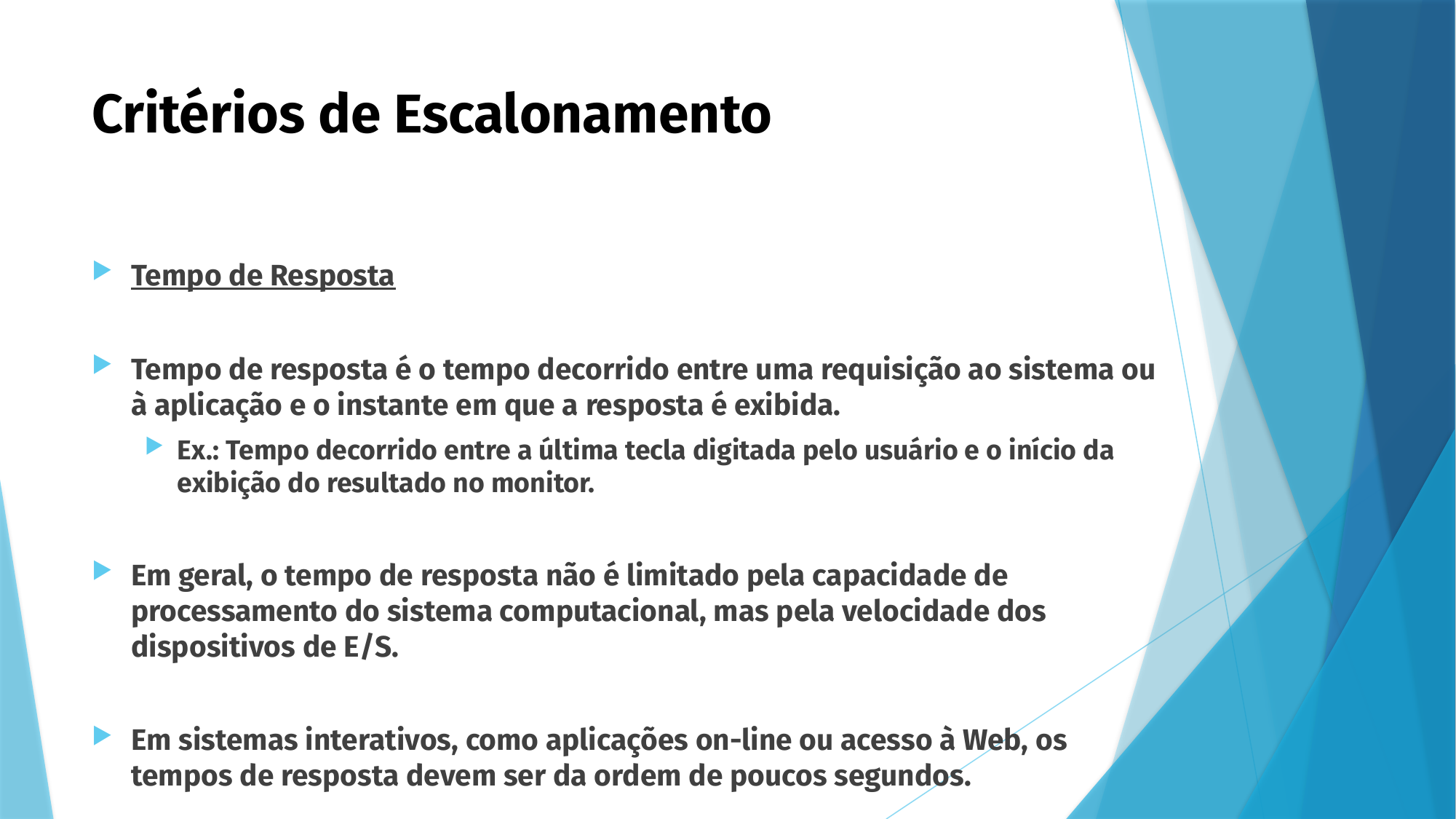

# Critérios de Escalonamento
Tempo de Resposta

Tempo de resposta é o tempo decorrido entre uma requisição ao sistema ou à aplicação e o instante em que a resposta é exibida.
Ex.: Tempo decorrido entre a última tecla digitada pelo usuário e o início da exibição do resultado no monitor.

Em geral, o tempo de resposta não é limitado pela capacidade de processamento do sistema computacional, mas pela velocidade dos dispositivos de E/S.

Em sistemas interativos, como aplicações on-line ou acesso à Web, os tempos de resposta devem ser da ordem de poucos segundos.